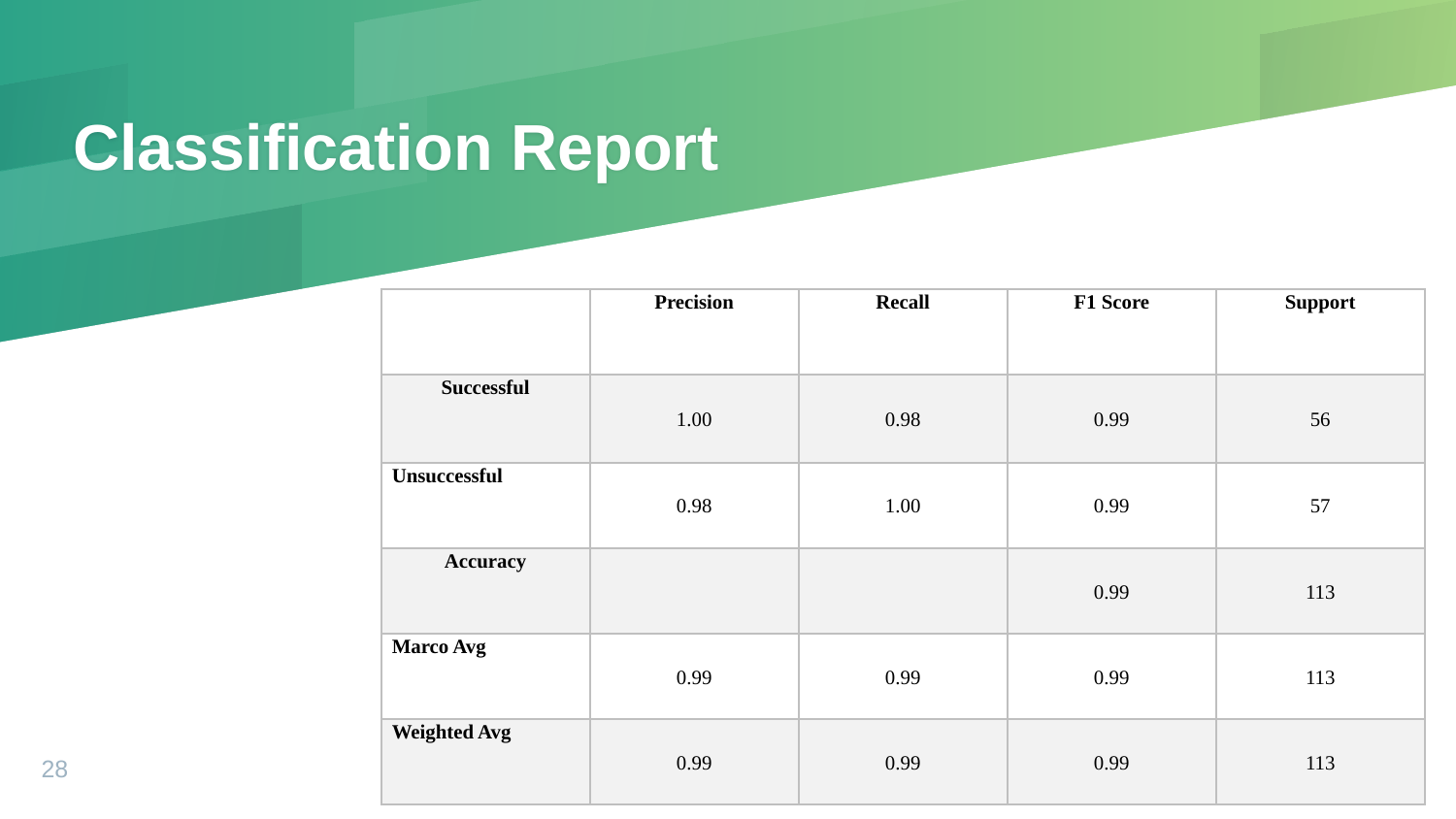

# Classification Report
|  | Precision | Recall | F1 Score | Support |
| --- | --- | --- | --- | --- |
| Successful | 1.00 | 0.98 | 0.99 | 56 |
| Unsuccessful | 0.98 | 1.00 | 0.99 | 57 |
| Accuracy |  |  | 0.99 | 113 |
| Marco Avg | 0.99 | 0.99 | 0.99 | 113 |
| Weighted Avg | 0.99 | 0.99 | 0.99 | 113 |
28